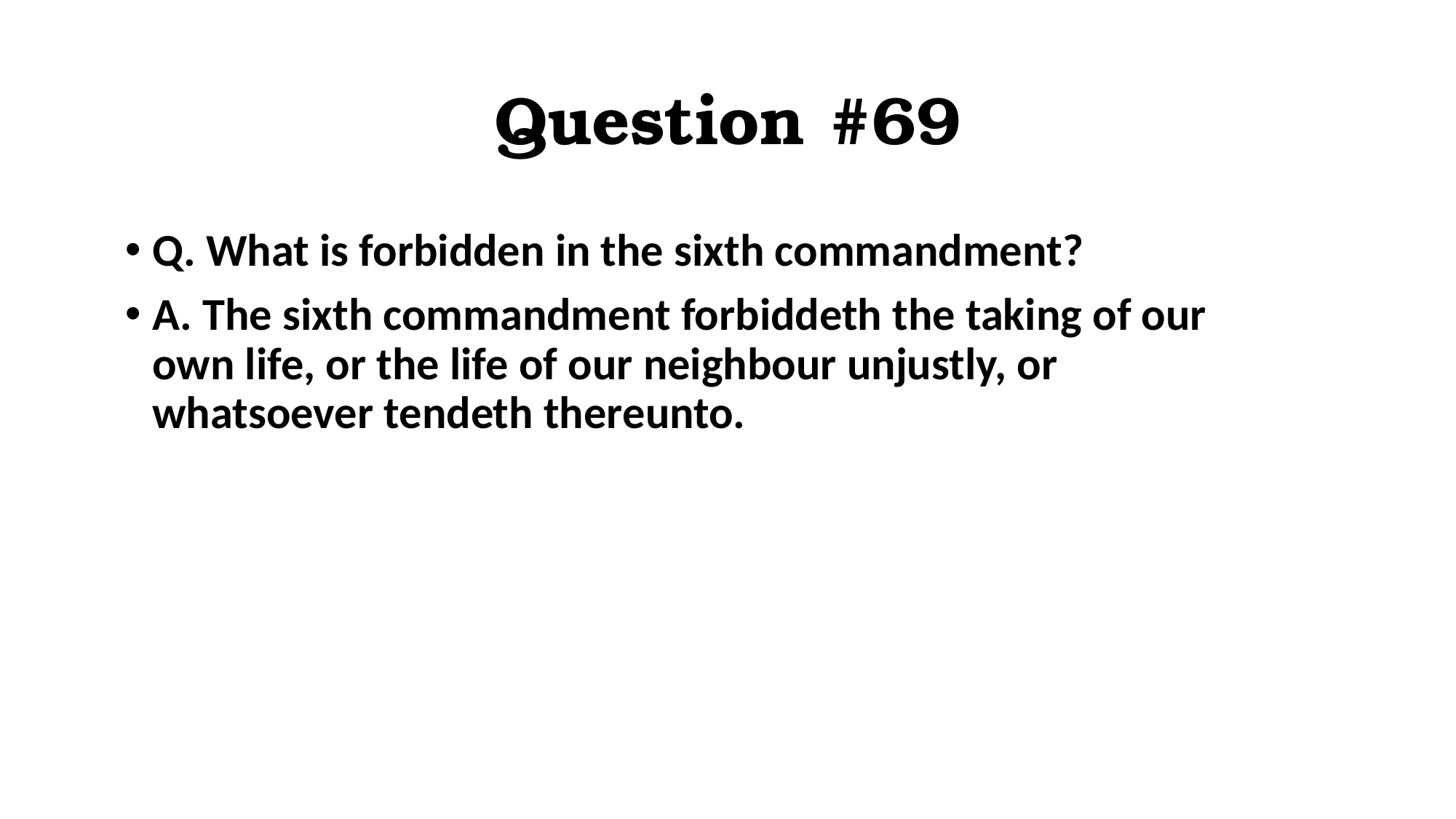

# Question #69
Q. What is forbidden in the sixth commandment?
A. The sixth commandment forbiddeth the taking of our own life, or the life of our neighbour unjustly, or whatsoever tendeth thereunto.